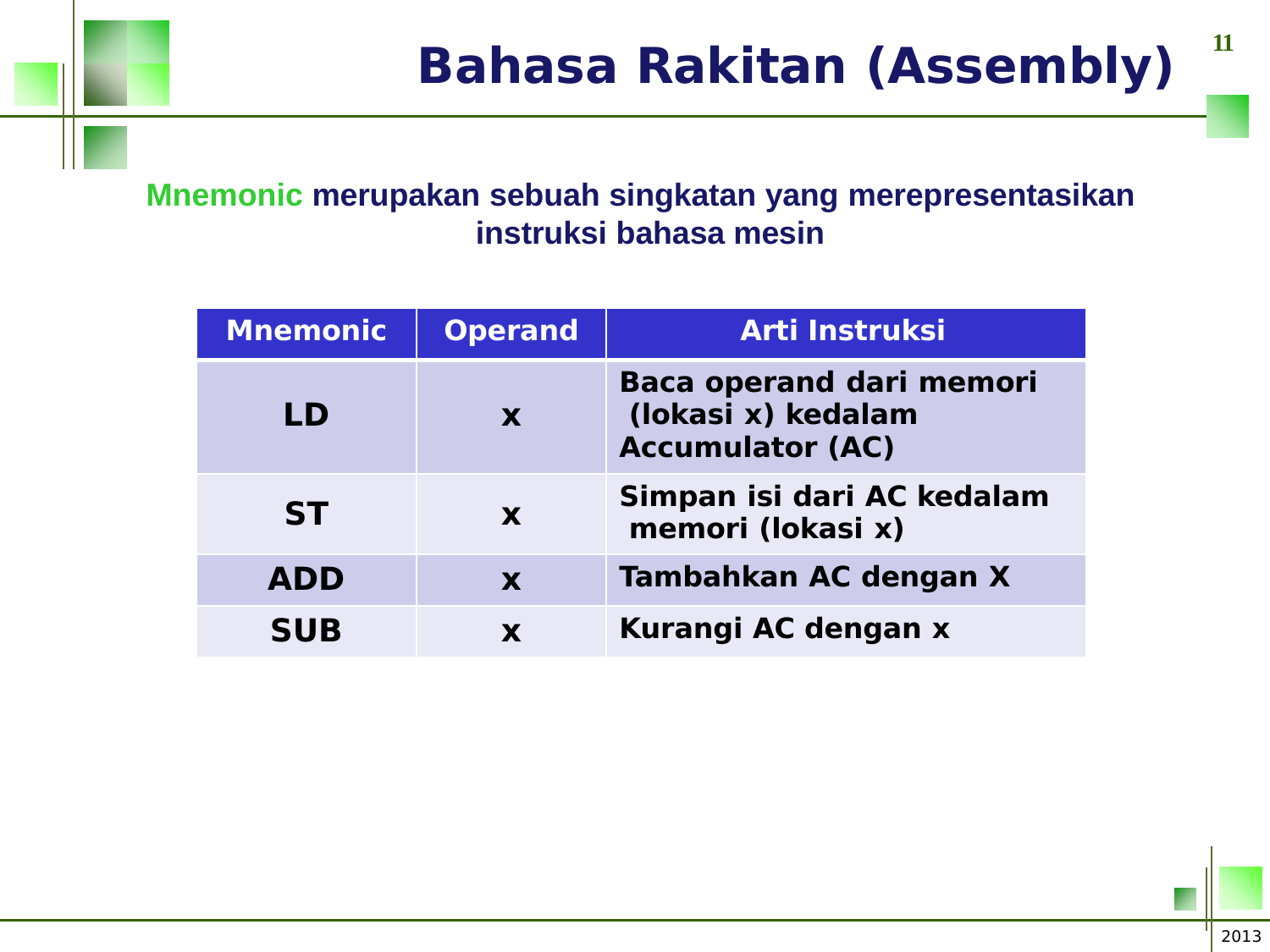

11
# Bahasa Rakitan (Assembly)
Mnemonic merupakan sebuah singkatan yang merepresentasikan  instruksi bahasa mesin
| Mnemonic | Operand | Arti Instruksi |
| --- | --- | --- |
| LD | x | Baca operand dari memori (lokasi x) kedalam Accumulator (AC) |
| ST | x | Simpan isi dari AC kedalam memori (lokasi x) |
| ADD | x | Tambahkan AC dengan X |
| SUB | x | Kurangi AC dengan x |
2013